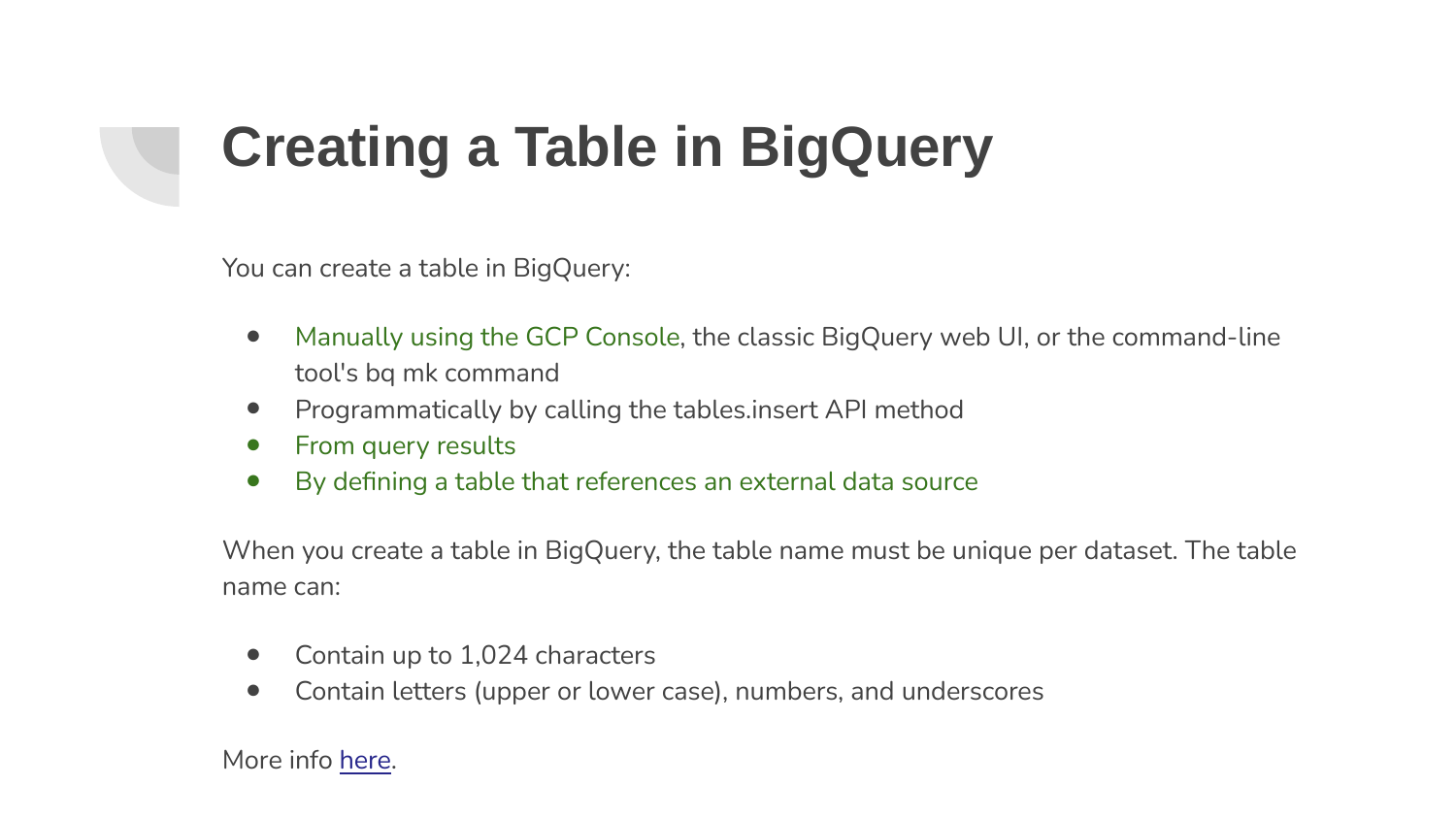

# Creating a Table in BigQuery
You can create a table in BigQuery:
Manually using the GCP Console, the classic BigQuery web UI, or the command-line tool's bq mk command
Programmatically by calling the tables.insert API method
From query results
By defining a table that references an external data source
When you create a table in BigQuery, the table name must be unique per dataset. The table name can:
Contain up to 1,024 characters
Contain letters (upper or lower case), numbers, and underscores
More info here.